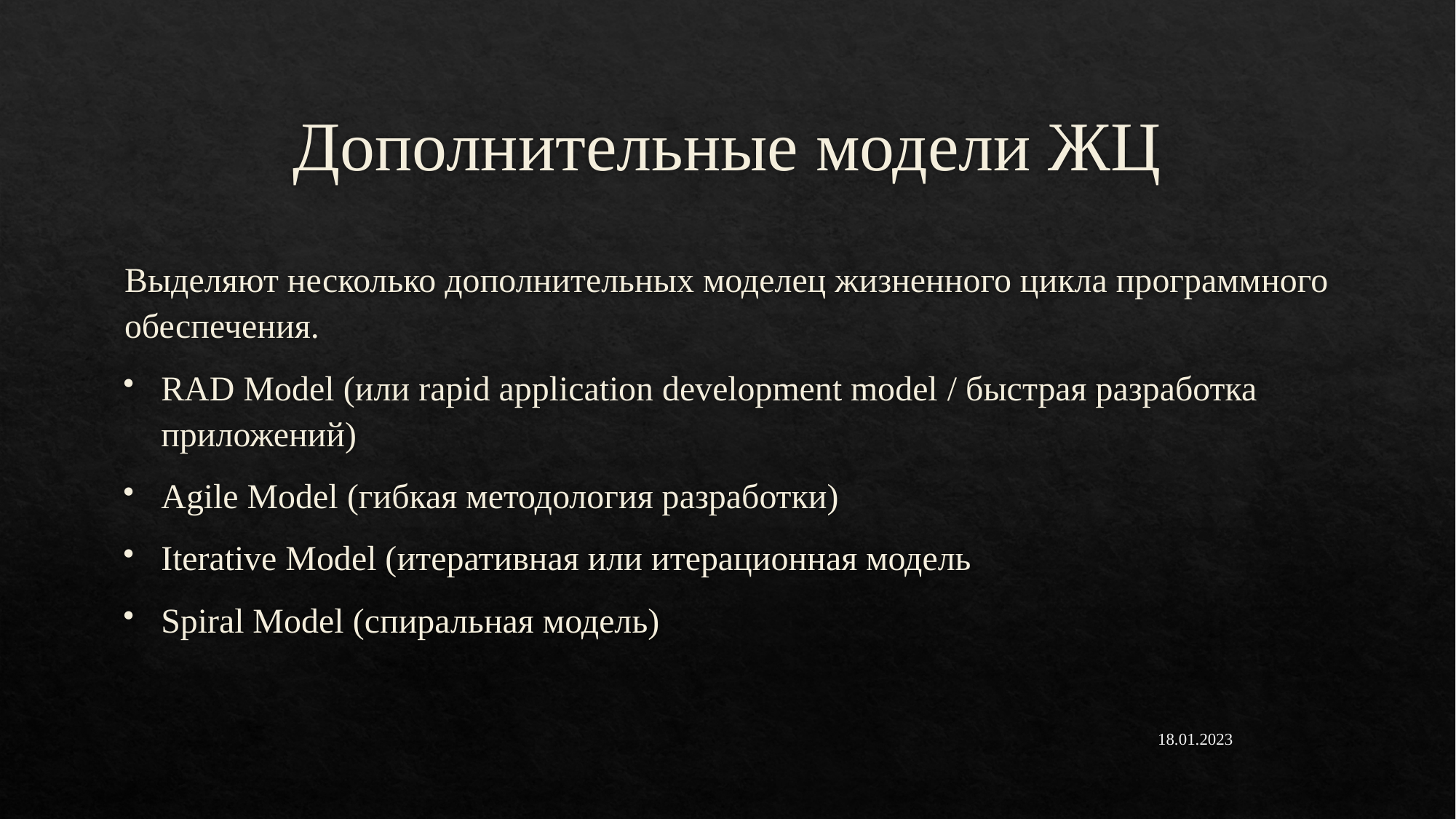

# Дополнительные модели ЖЦ
Выделяют несколько дополнительных моделец жизненного цикла программного обеспечения.
RAD Model (или rapid application development model / быстрая разработка приложений)
Agile Model (гибкая методология разработки)
Iterative Model (итеративная или итерационная модель
Spiral Model (спиральная модель)
18.01.2023